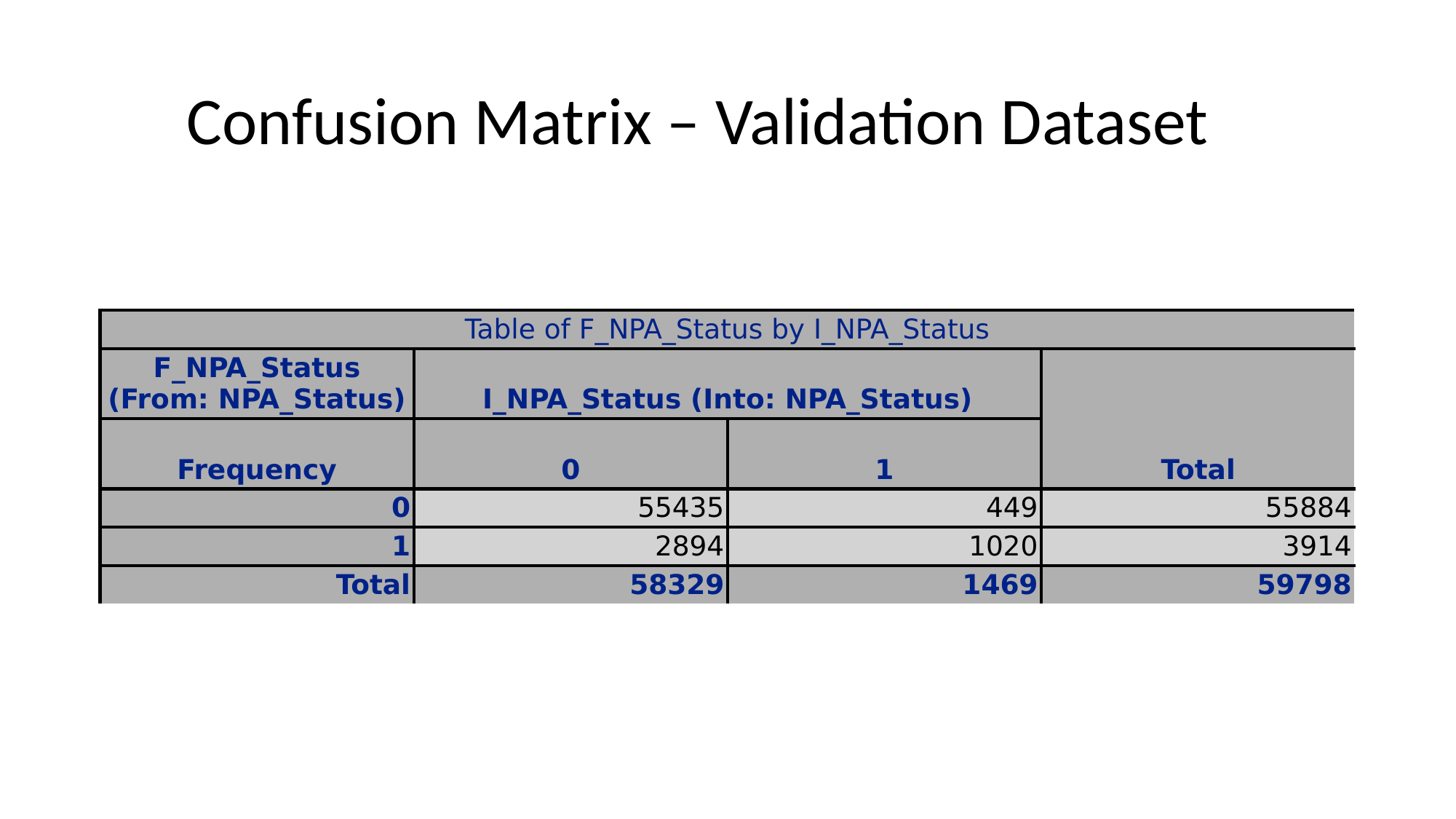

# Confusion Matrix – Validation Dataset
| Table of F\_NPA\_Status by I\_NPA\_Status |  |  |  |
| --- | --- | --- | --- |
| F\_NPA\_Status (From: NPA\_Status) | I\_NPA\_Status (Into: NPA\_Status) |  | Total |
| Frequency | 0 | 1 |  |
| 0 | 55435 | 449 | 55884 |
| 1 | 2894 | 1020 | 3914 |
| Total | 58329 | 1469 | 59798 |